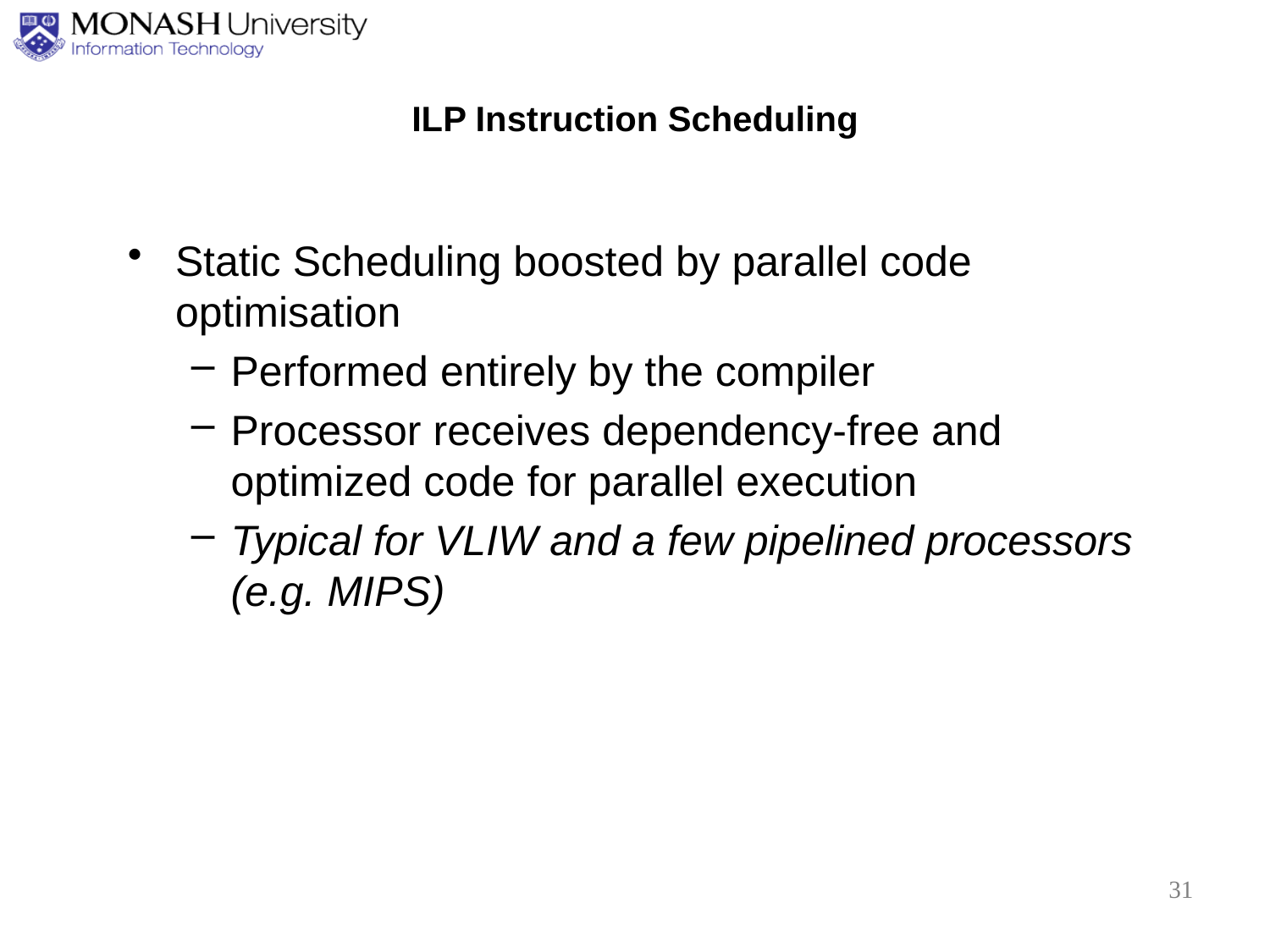

# ILP Instruction Scheduling
Static Scheduling boosted by parallel code optimisation
Performed entirely by the compiler
Processor receives dependency-free and optimized code for parallel execution
Typical for VLIW and a few pipelined processors (e.g. MIPS)
31